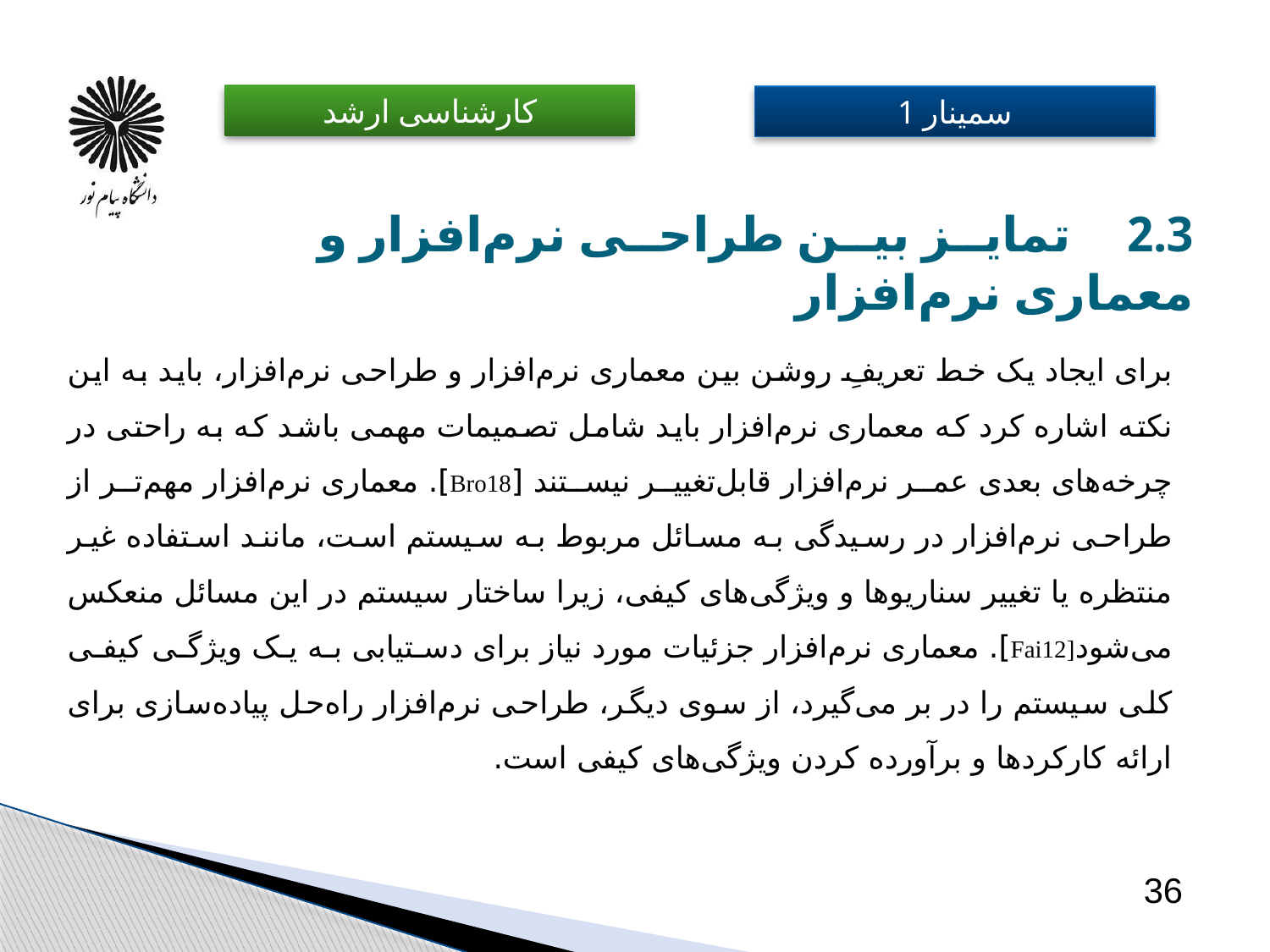

# 2.3  تمایز بین طراحی نرم‌افزار و معماری نرم‌افزار
برای ایجاد یک خط تعریفِ روشن بین معماری نرم‌افزار و طراحی نرم‌افزار، باید به این نکته اشاره کرد که معماری نرم‌افزار باید شامل تصمیمات مهمی باشد که به راحتی در چرخه‌های بعدی عمر نرم‌افزار قابل‌تغییر نیستند [Bro18]‏. معماری نرم‌افزار مهم‌تر از طراحی نرم‌افزار در رسیدگی به مسائل مربوط به سیستم است، مانند استفاده غیر منتظره یا تغییر سناریوها و ویژگی‌های کیفی، زیرا ساختار سیستم در این مسائل منعکس می‌شود[Fai12]‏. معماری نرم‌افزار جزئیات مورد نیاز برای دستیابی به یک ویژگی کیفی کلی سیستم را در بر می‌گیرد، از سوی دیگر، طراحی نرم‌افزار راه‌حل پیاده‌سازی برای ارائه کارکردها و برآورده کردن ویژگی‌های کیفی است.
36